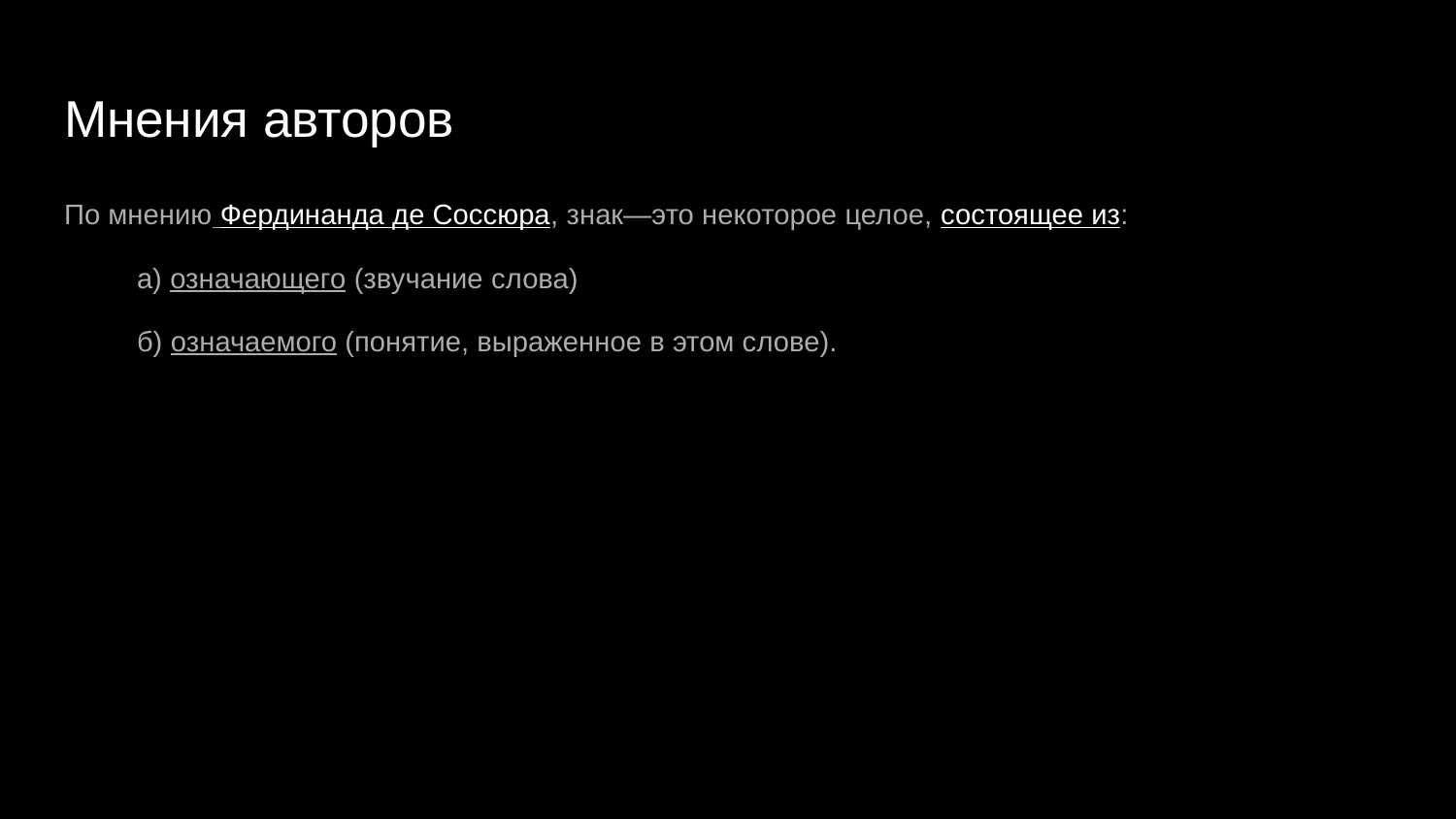

# Мнения авторов
По мнению Фердинанда де Соссюра, знак—это некоторое целое, состоящее из:
а) означающего (звучание слова)
б) означаемого (понятие, выраженное в этом слове).

Свою главную задачу структурализм видел в вы
явлении структуры, основы изучаемого объекта.